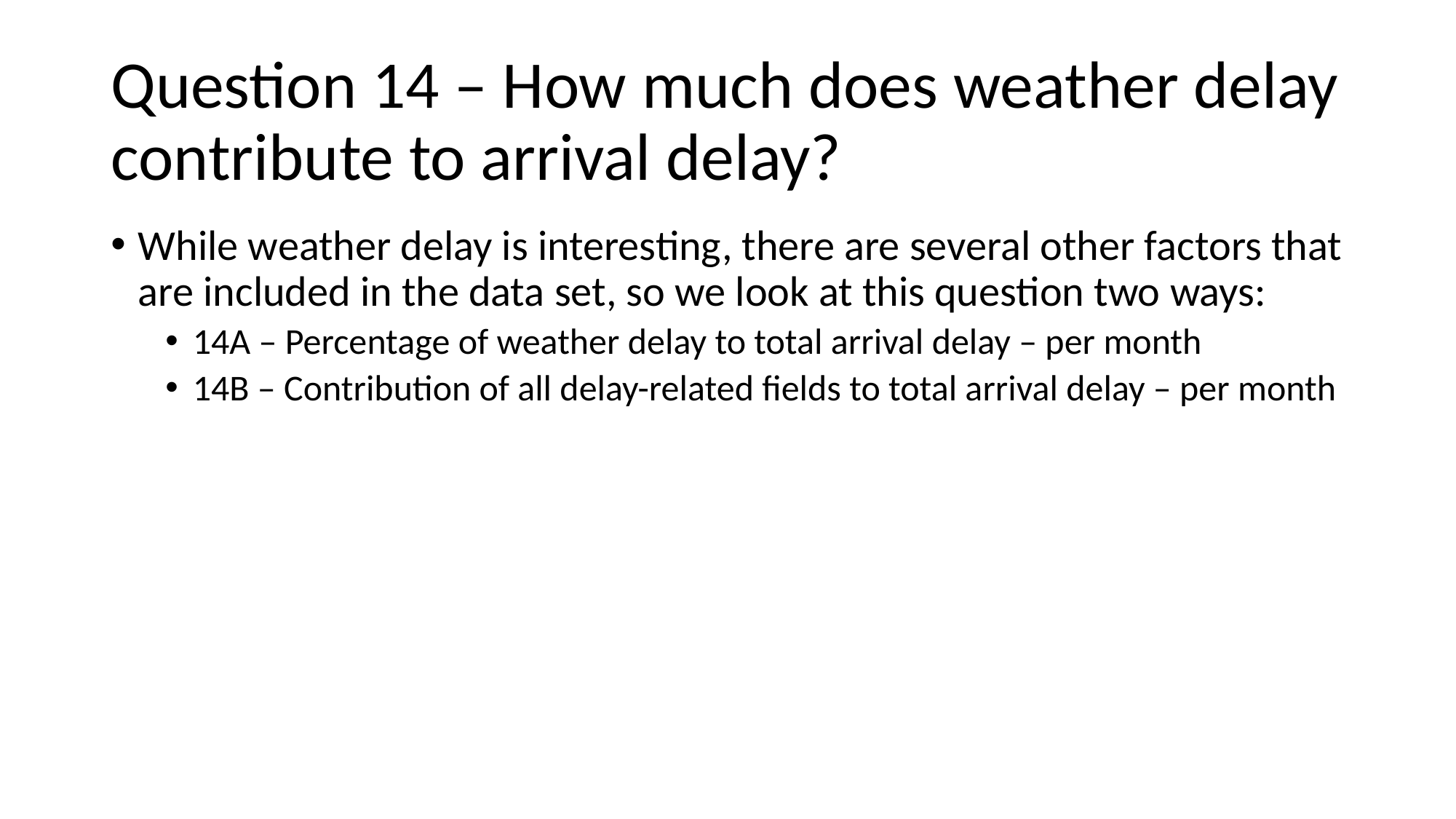

# Question 14 – How much does weather delay contribute to arrival delay?
While weather delay is interesting, there are several other factors that are included in the data set, so we look at this question two ways:
14A – Percentage of weather delay to total arrival delay – per month
14B – Contribution of all delay-related fields to total arrival delay – per month